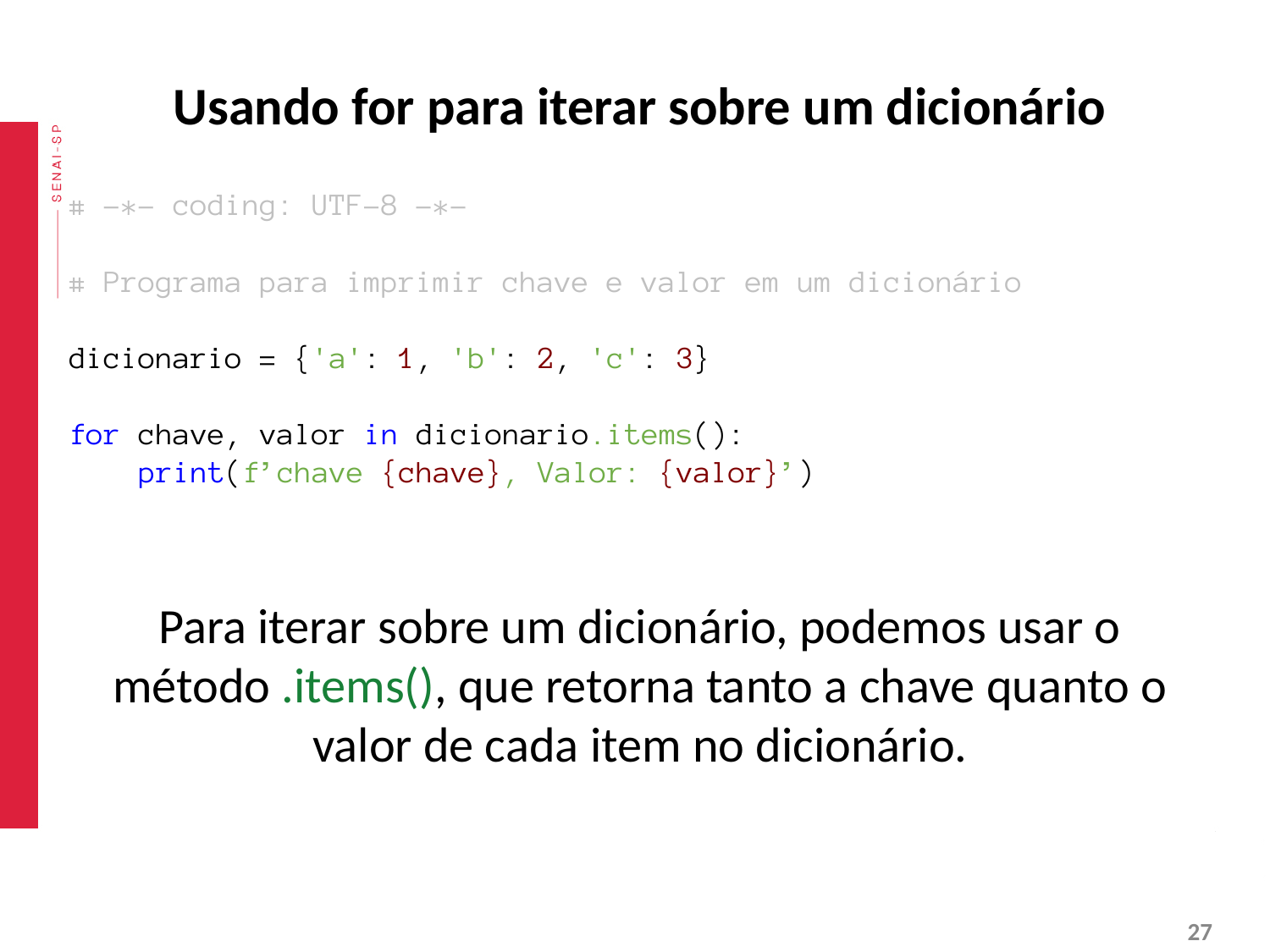

# Usando for para iterar sobre um dicionário
# -*- coding: UTF-8 -*-

# Programa para imprimir chave e valor em um dicionário

dicionario = {'a': 1, 'b': 2, 'c': 3}

for chave, valor in dicionario.items():
    print(f’chave {chave}, Valor: {valor}’)

Para iterar sobre um dicionário, podemos usar o método .items(), que retorna tanto a chave quanto o valor de cada item no dicionário.
27